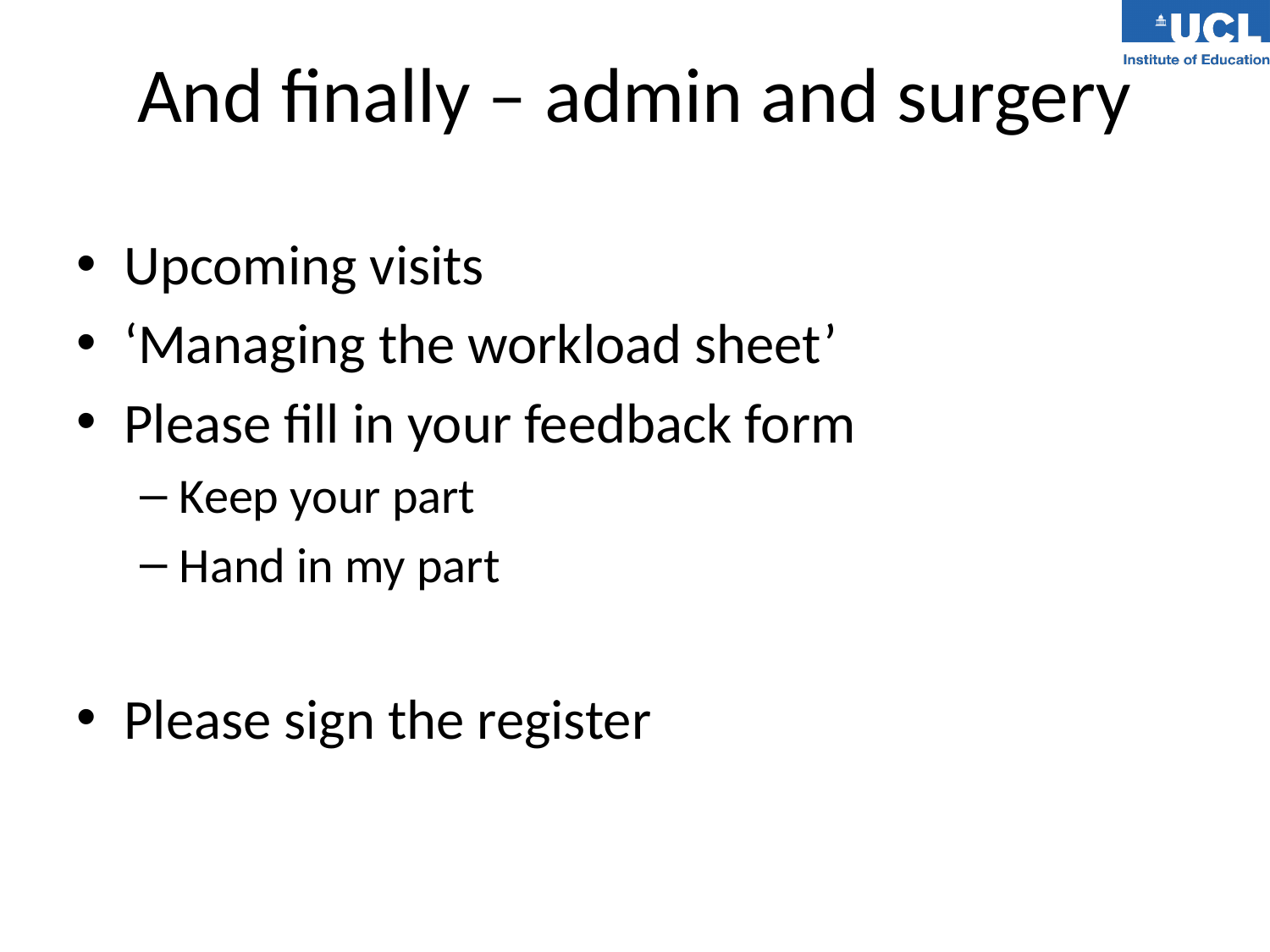

# And finally – admin and surgery
Upcoming visits
‘Managing the workload sheet’
Please fill in your feedback form
Keep your part
Hand in my part

Please sign the register